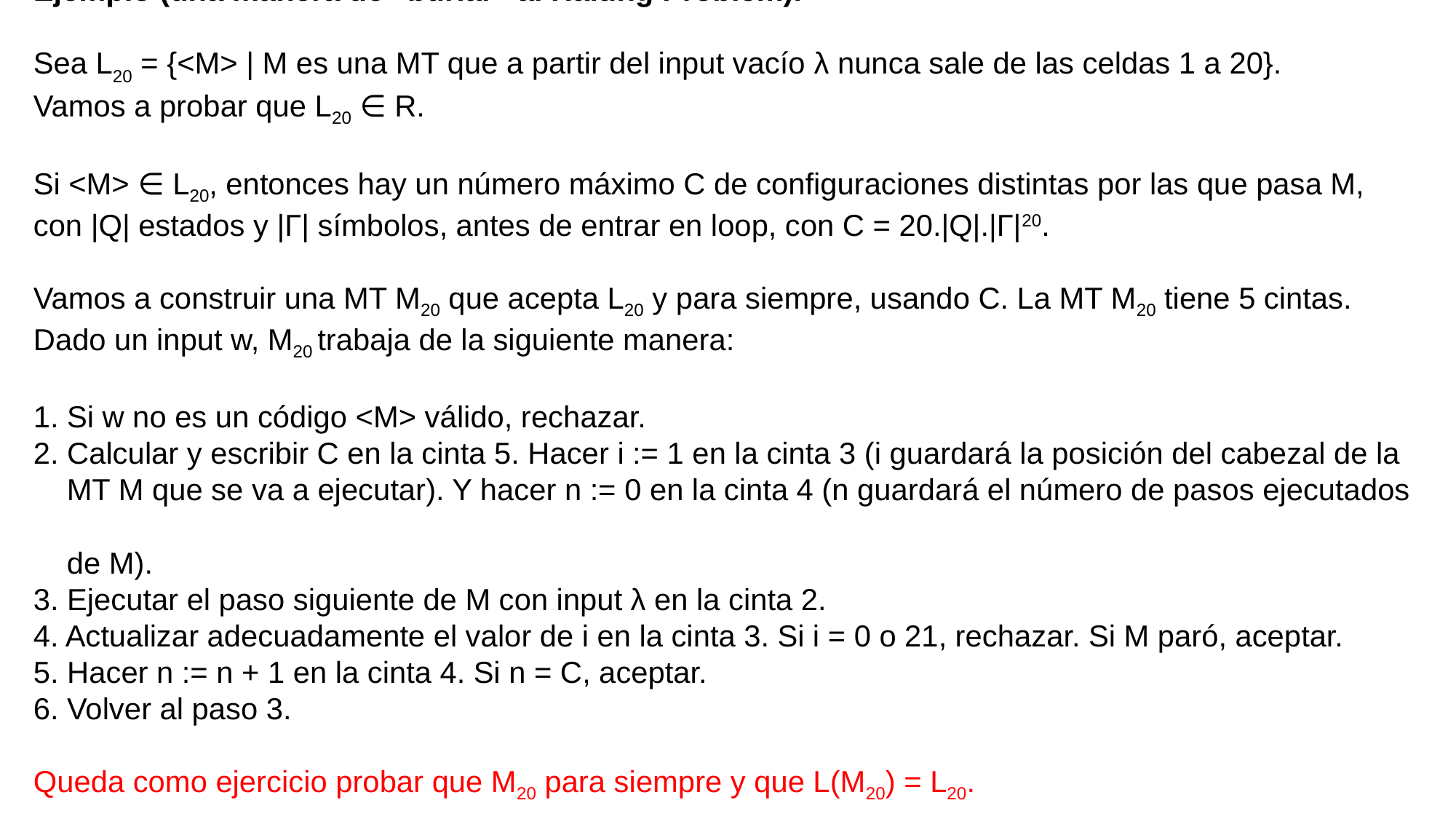

Ejemplo (una manera de “burlar” al Halting Problem).

Sea L20 = {<M> | M es una MT que a partir del input vacío λ nunca sale de las celdas 1 a 20}.
Vamos a probar que L20 ∈ R.

Si <M> ∈ L20, entonces hay un número máximo C de configuraciones distintas por las que pasa M, con |Q| estados y |Γ| símbolos, antes de entrar en loop, con C = 20.|Q|.|Γ|20.

Vamos a construir una MT M20 que acepta L20 y para siempre, usando C. La MT M20 tiene 5 cintas. Dado un input w, M20 trabaja de la siguiente manera:

1. Si w no es un código <M> válido, rechazar.
2. Calcular y escribir C en la cinta 5. Hacer i := 1 en la cinta 3 (i guardará la posición del cabezal de la
    MT M que se va a ejecutar). Y hacer n := 0 en la cinta 4 (n guardará el número de pasos ejecutados
    de M).
3. Ejecutar el paso siguiente de M con input λ en la cinta 2.
4. Actualizar adecuadamente el valor de i en la cinta 3. Si i = 0 o 21, rechazar. Si M paró, aceptar.
5. Hacer n := n + 1 en la cinta 4. Si n = C, aceptar.
6. Volver al paso 3.

Queda como ejercicio probar que M20 para siempre y que L(M20) = L20.